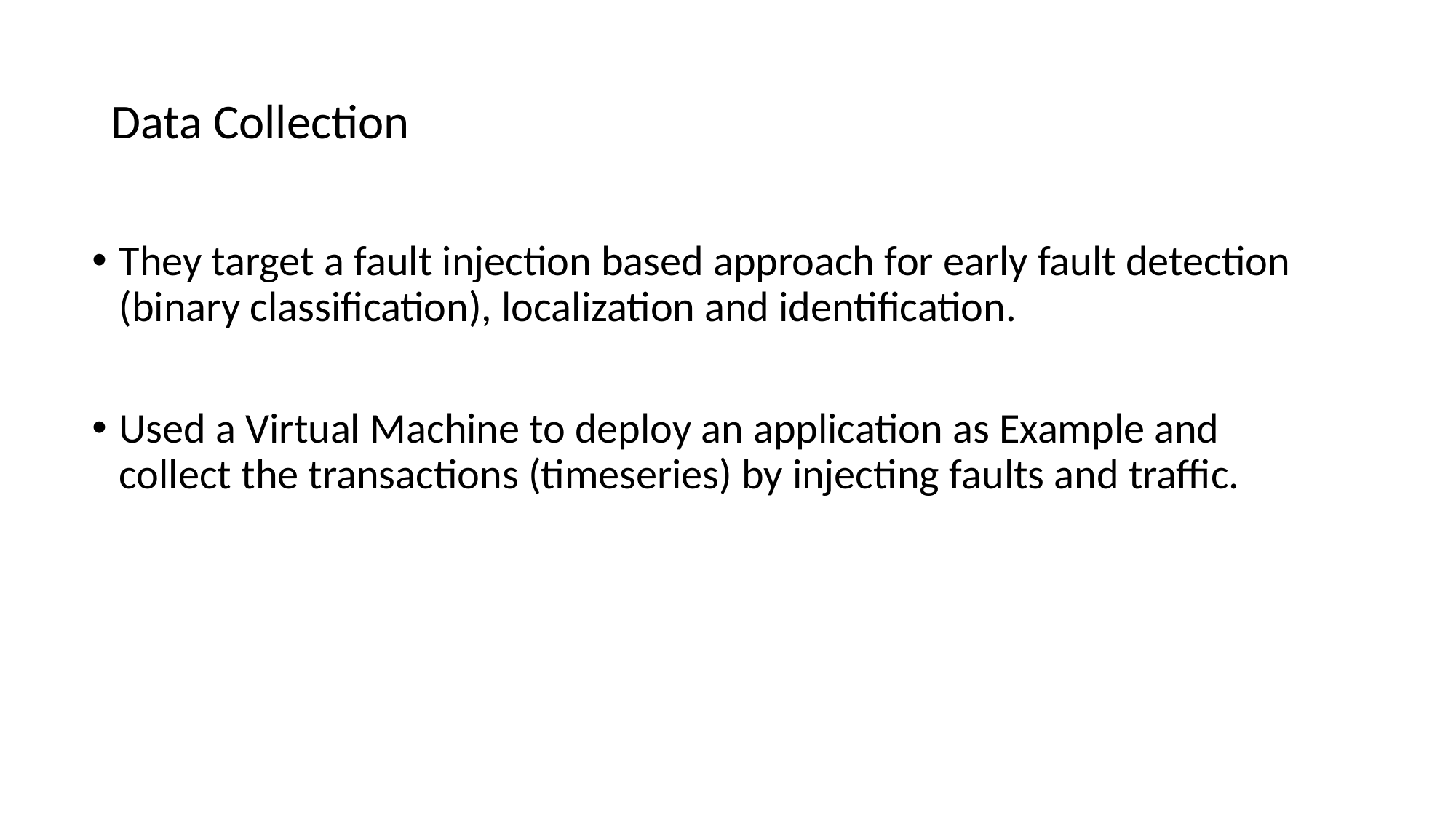

# Data Collection
They target a fault injection based approach for early fault detection (binary classification), localization and identification.

Used a Virtual Machine to deploy an application as Example and collect the transactions (timeseries) by injecting faults and traffic.